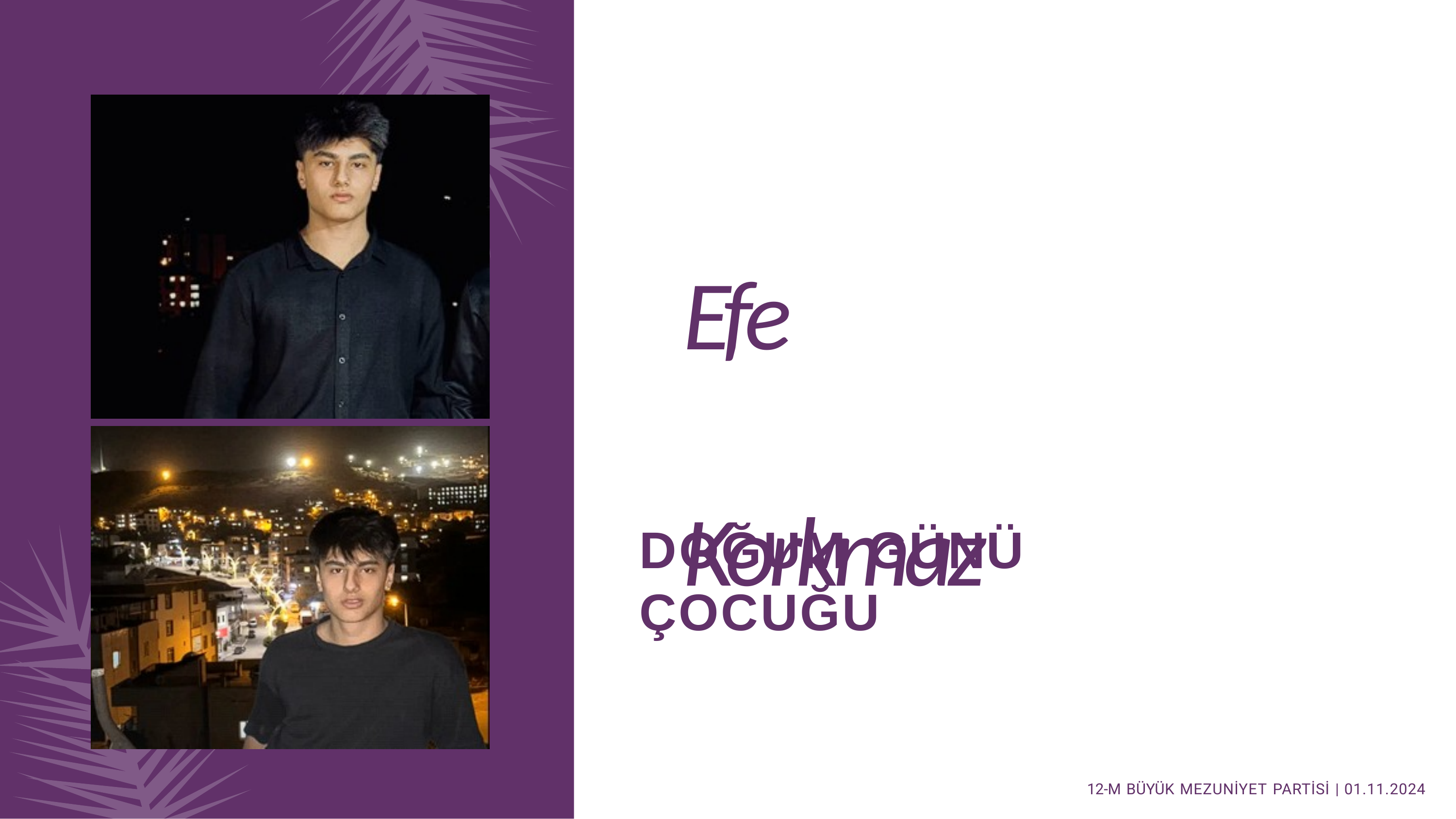

# Efe	Korkmaz
DOĞUM GÜNÜ ÇOCUĞU
12-M BÜYÜK MEZUNİYET PARTİSİ | 01.11.2024